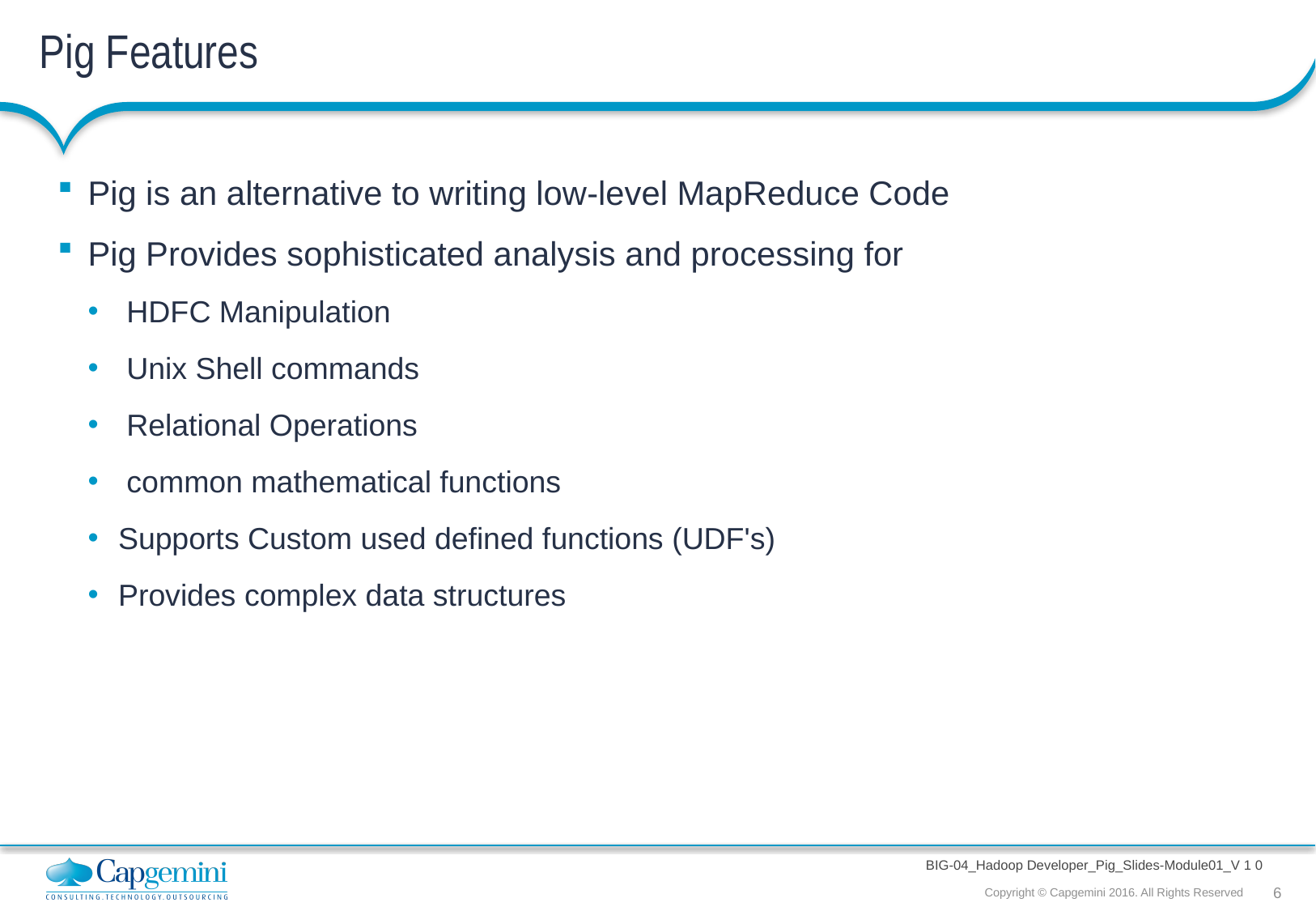

# Pig Features
Pig is an alternative to writing low-level MapReduce Code
Pig Provides sophisticated analysis and processing for
 HDFC Manipulation
 Unix Shell commands
 Relational Operations
 common mathematical functions
Supports Custom used defined functions (UDF's)
Provides complex data structures